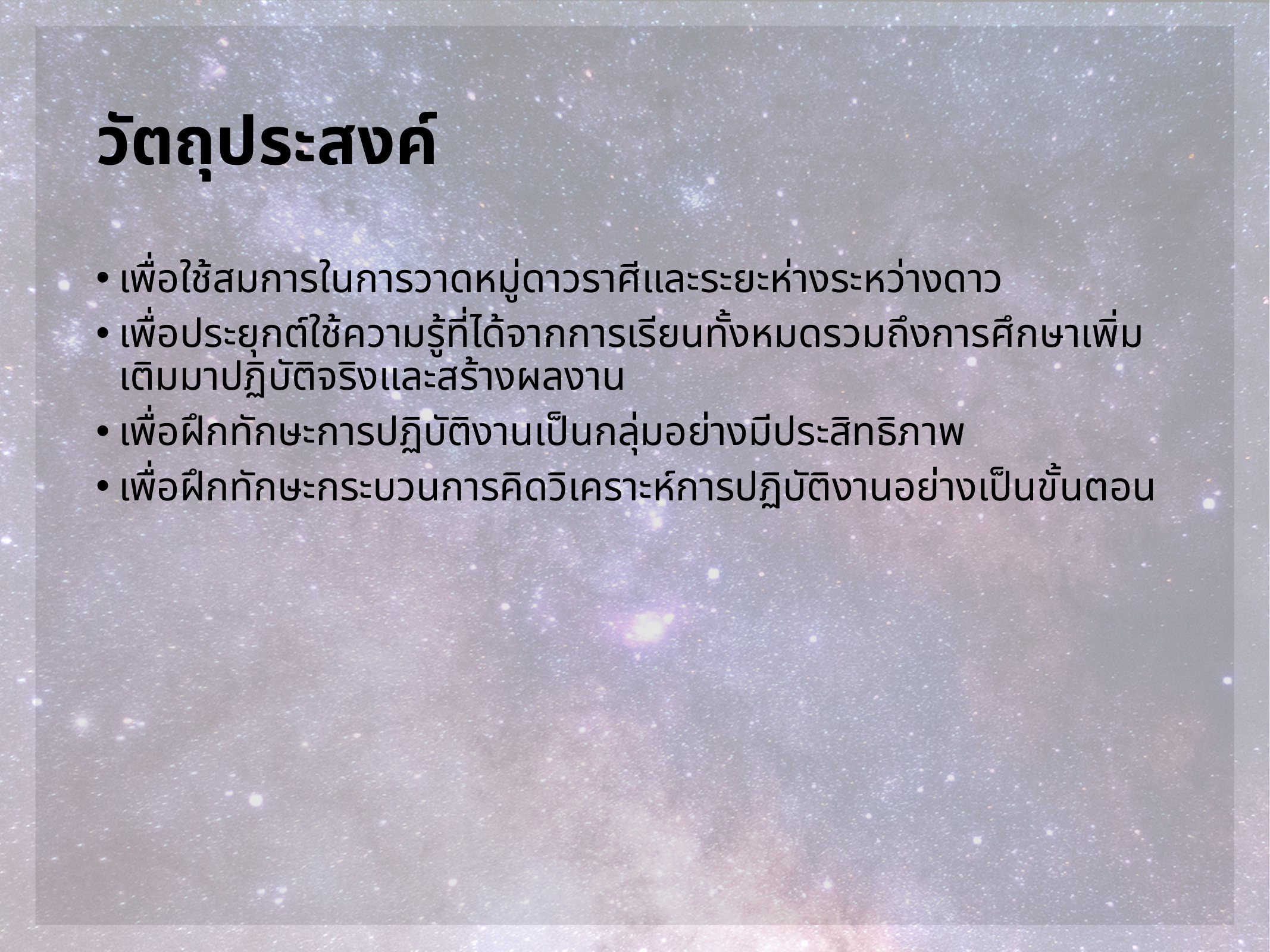

# วัตถุประสงค์
เพื่อใช้สมการในการวาดหมู่ดาวราศีและระยะห่างระหว่างดาว
เพื่อประยุกต์ใช้ความรู้ที่ได้จากการเรียนทั้งหมดรวมถึงการศึกษาเพิ่มเติมมาปฏิบัติจริงและสร้างผลงาน
เพื่อฝึกทักษะการปฏิบัติงานเป็นกลุ่มอย่างมีประสิทธิภาพ
เพื่อฝึกทักษะกระบวนการคิดวิเคราะห์การปฏิบัติงานอย่างเป็นขั้นตอน